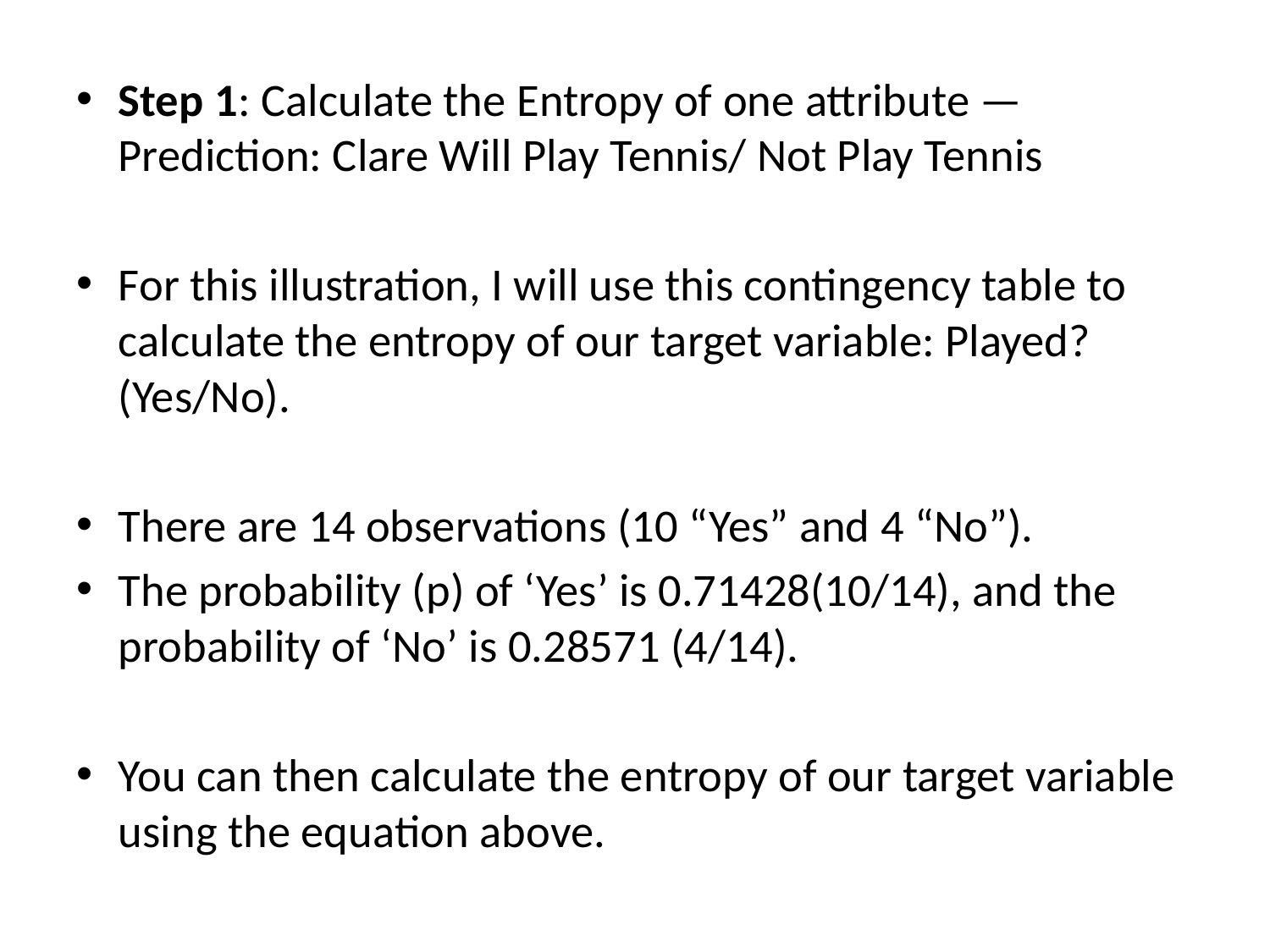

Step 1: Calculate the Entropy of one attribute — Prediction: Clare Will Play Tennis/ Not Play Tennis

For this illustration, I will use this contingency table to calculate the entropy of our target variable: Played? (Yes/No).

There are 14 observations (10 “Yes” and 4 “No”).
The probability (p) of ‘Yes’ is 0.71428(10/14), and the probability of ‘No’ is 0.28571 (4/14).

You can then calculate the entropy of our target variable using the equation above.